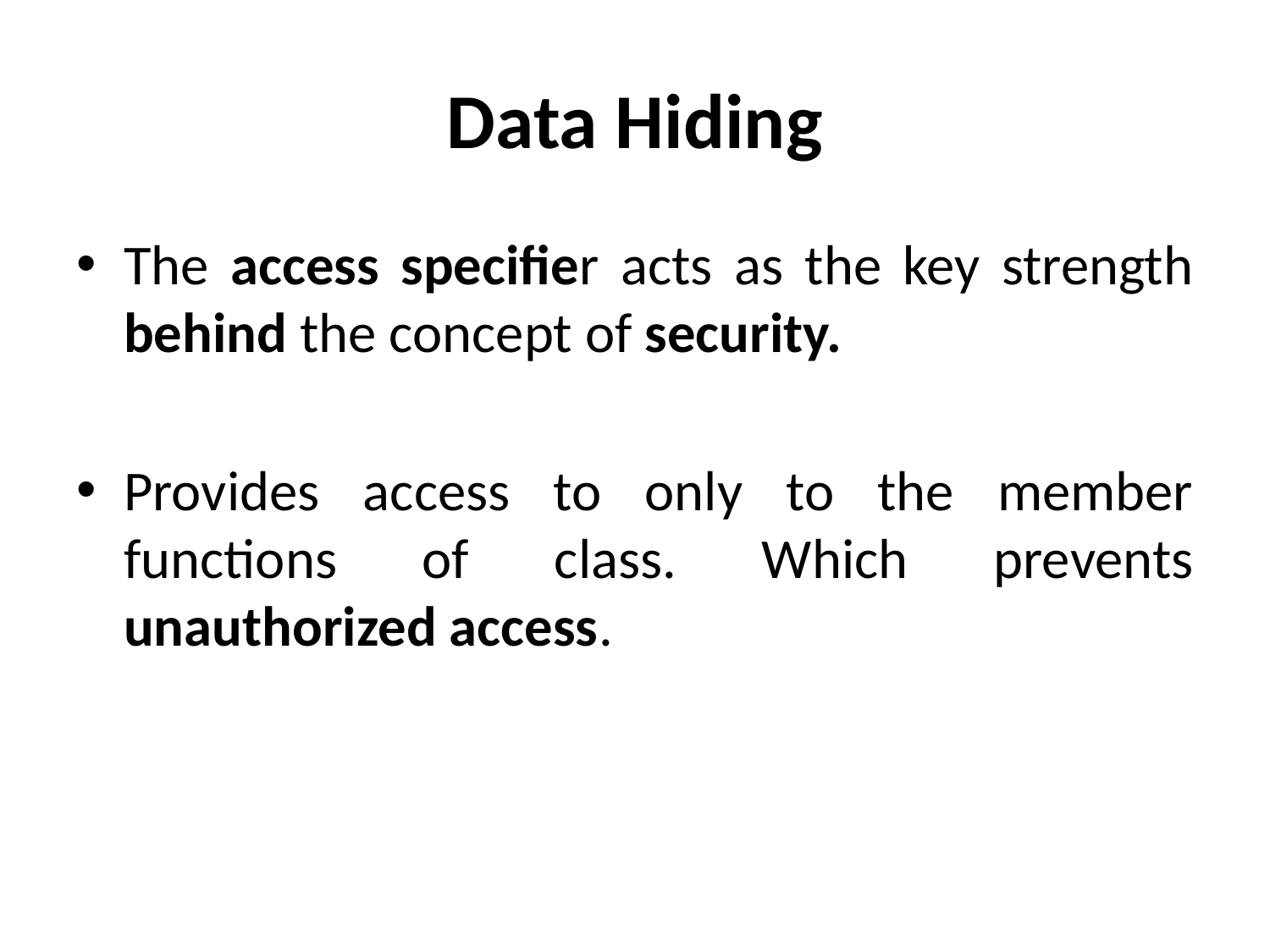

# Data Hiding
The access specifier acts as the key strength behind the concept of security.

Provides access to only to the member functions of class. Which prevents unauthorized access.